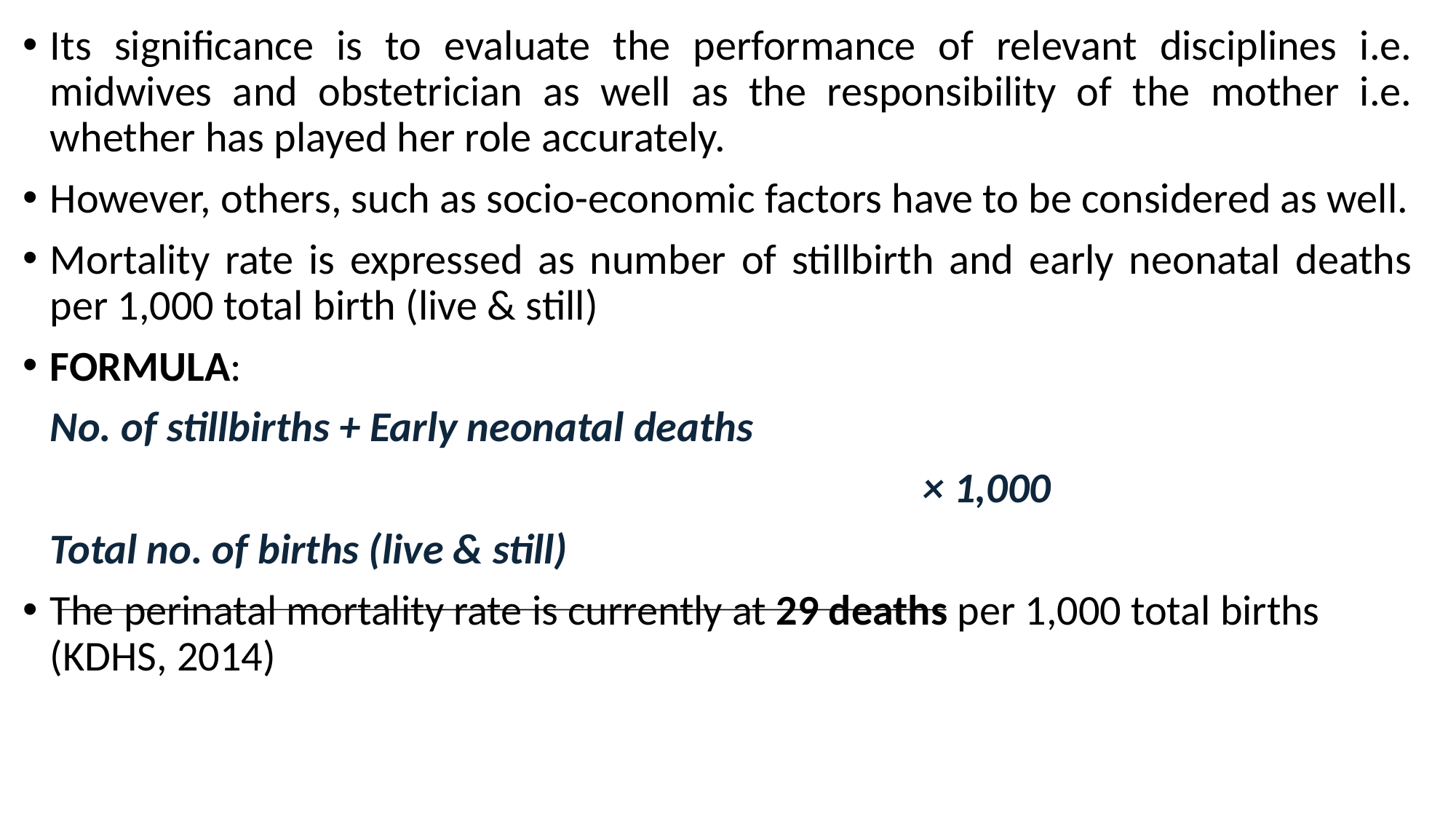

Its significance is to evaluate the performance of relevant disciplines i.e. midwives and obstetrician as well as the responsibility of the mother i.e. whether has played her role accurately.
However, others, such as socio-economic factors have to be considered as well.
Mortality rate is expressed as number of stillbirth and early neonatal deaths per 1,000 total birth (live & still)
FORMULA:
	No. of stillbirths + Early neonatal deaths
       						         		× 1,000
	Total no. of births (live & still)
The perinatal mortality rate is currently at 29 deaths per 1,000 total births (KDHS, 2014)